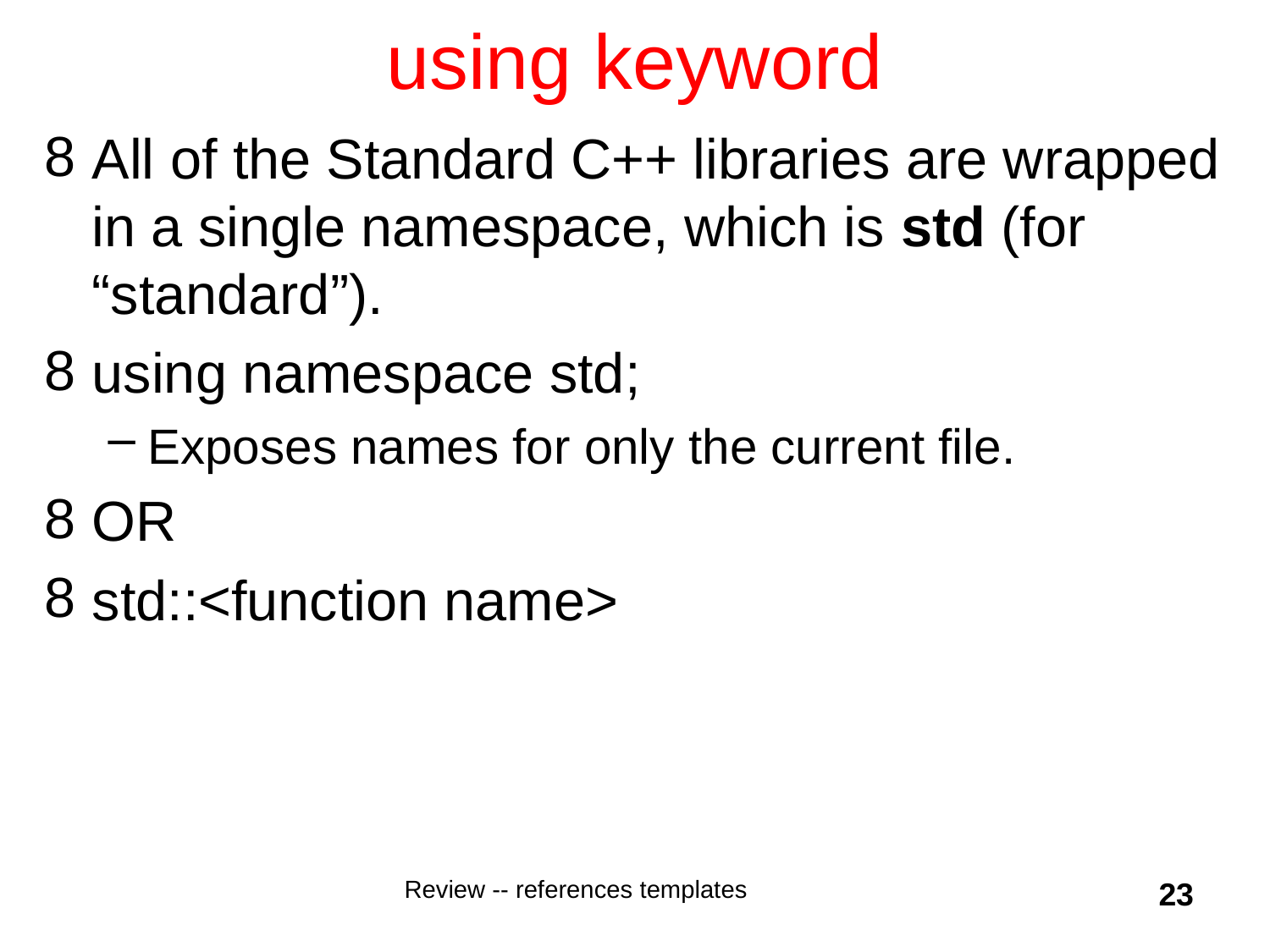

# using keyword
All of the Standard C++ libraries are wrapped in a single namespace, which is std (for “standard”).
using namespace std;
Exposes names for only the current file.
OR
std::<function name>

Review -- references templates
23